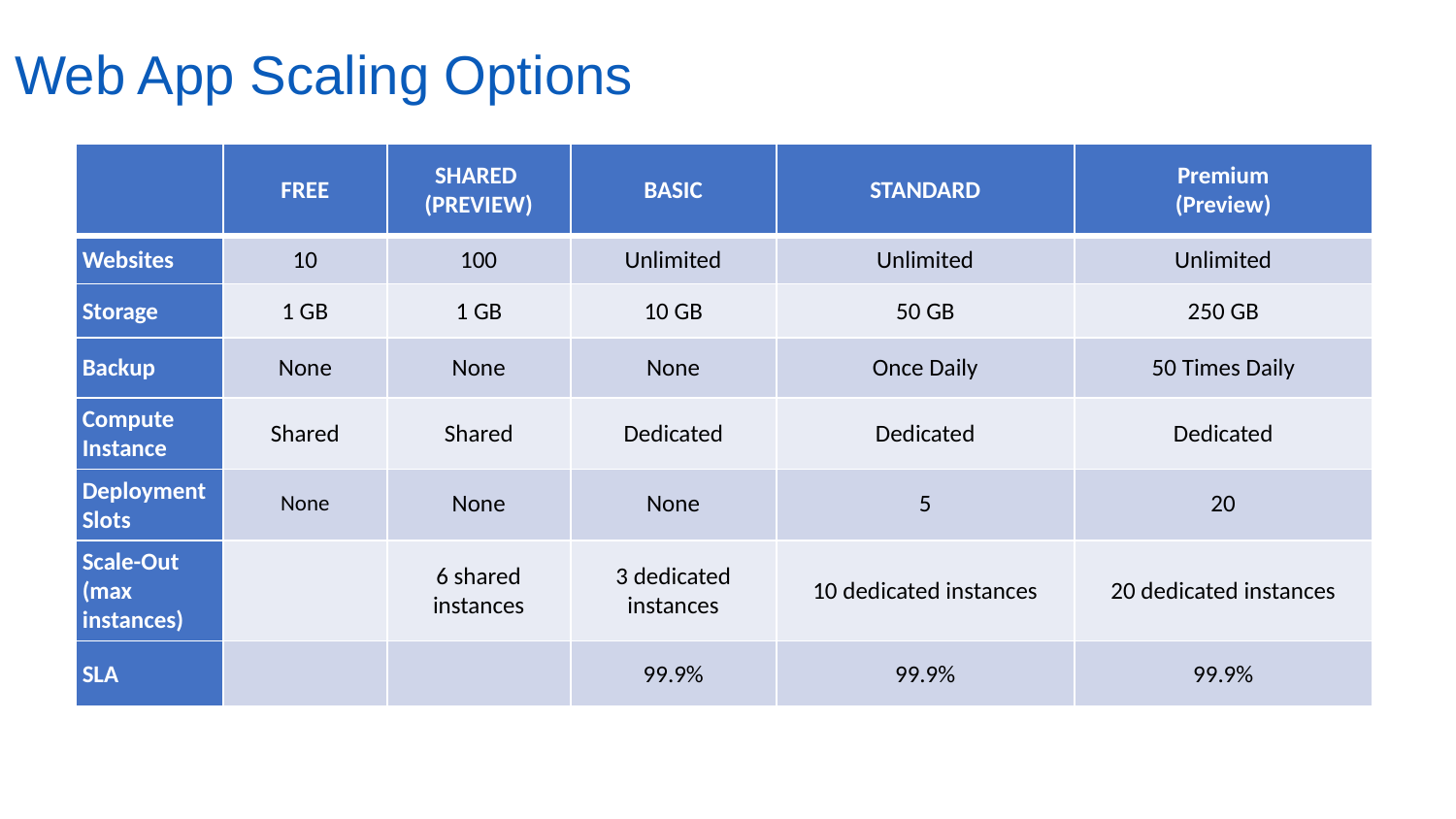

Web App Scaling Options

|  | Free | Shared (Preview) | Basic | Standard | Premium (Preview) |
| --- | --- | --- | --- | --- | --- |
| Websites | 10 | 100 | Unlimited | Unlimited | Unlimited |
| Storage | 1 GB | 1 GB | 10 GB | 50 GB | 250 GB |
| Backup | None | None | None | Once Daily | 50 Times Daily |
| Compute Instance | Shared | Shared | Dedicated | Dedicated | Dedicated |
| Deployment Slots | None | None | None | 5 | 20 |
| Scale-Out (max instances) |  | 6 shared instances | 3 dedicated instances | 10 dedicated instances | 20 dedicated instances |
| SLA |  |  | 99.9% | 99.9% | 99.9% |